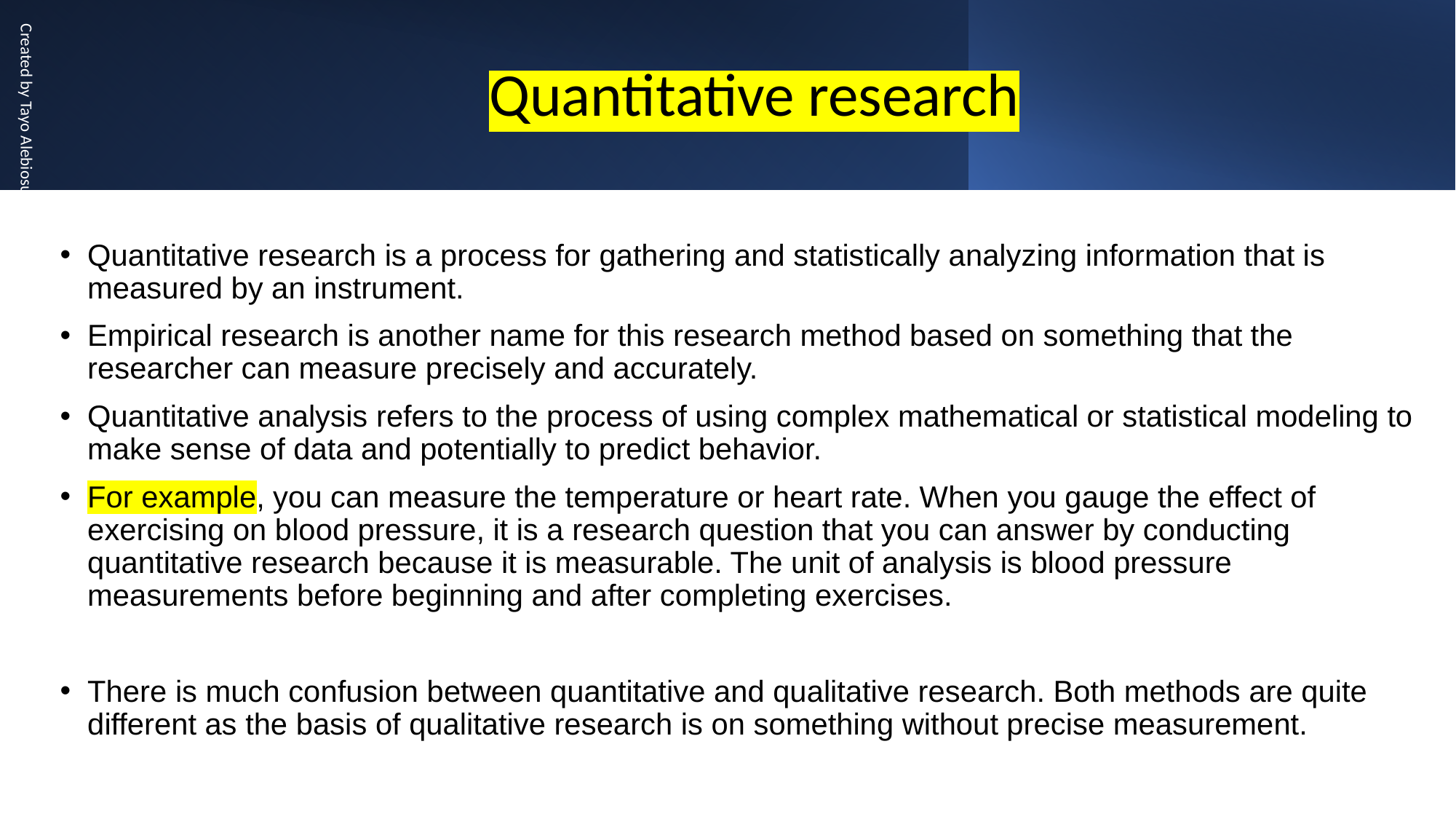

# Quantitative research
Quantitative research is a process for gathering and statistically analyzing information that is measured by an instrument.
Empirical research is another name for this research method based on something that the researcher can measure precisely and accurately.
Quantitative analysis refers to the process of using complex mathematical or statistical modeling to make sense of data and potentially to predict behavior.
For example, you can measure the temperature or heart rate. When you gauge the effect of exercising on blood pressure, it is a research question that you can answer by conducting quantitative research because it is measurable. The unit of analysis is blood pressure measurements before beginning and after completing exercises.

There is much confusion between quantitative and qualitative research. Both methods are quite different as the basis of qualitative research is on something without precise measurement.
Created by Tayo Alebiosu